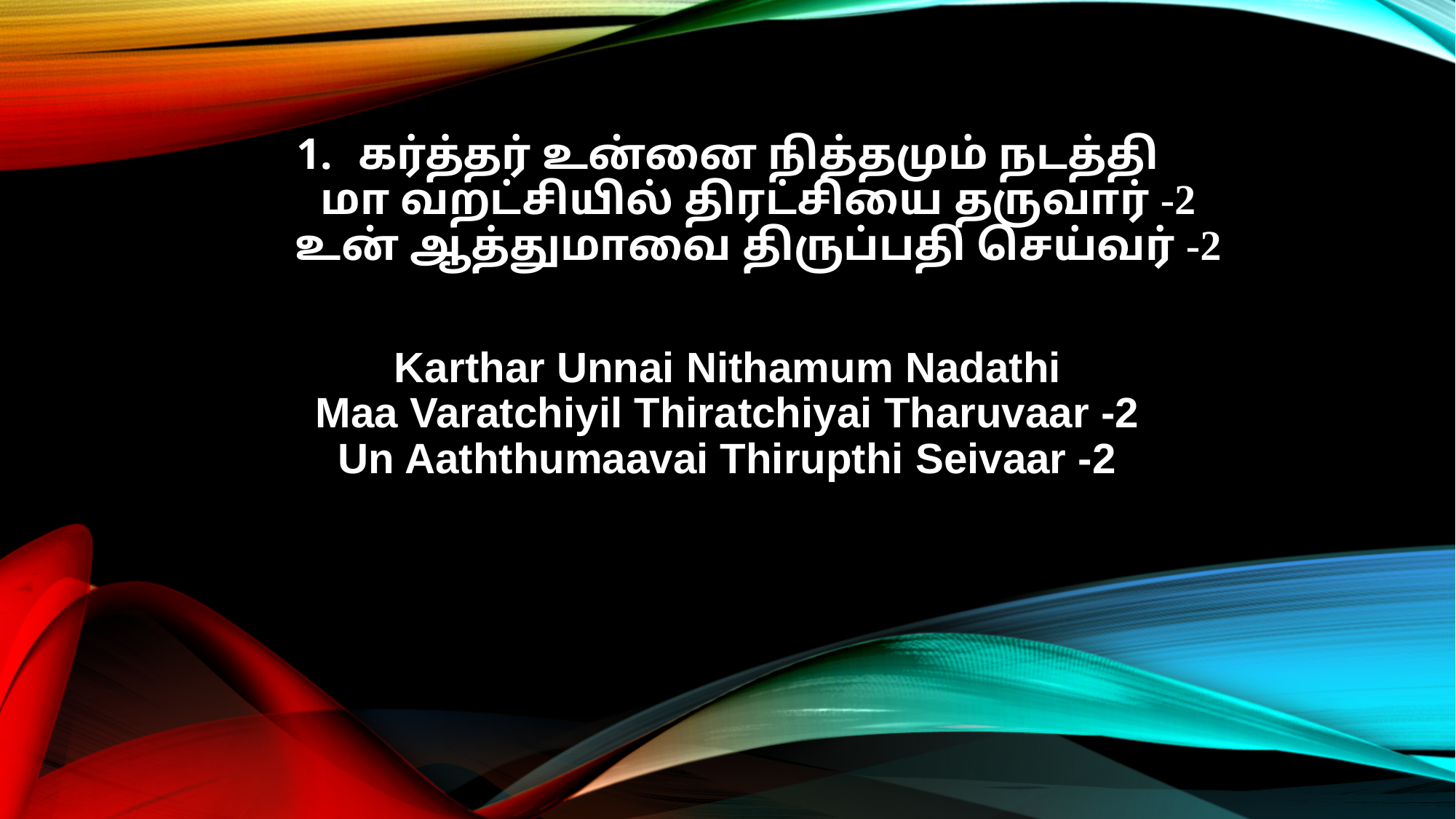

கர்த்தர் உன்னை நித்தமும் நடத்தி
மா வறட்சியில் திரட்சியை தருவார் -2
உன் ஆத்துமாவை திருப்பதி செய்வர் -2

Karthar Unnai Nithamum Nadathi
Maa Varatchiyil Thiratchiyai Tharuvaar -2
Un Aaththumaavai Thirupthi Seivaar -2